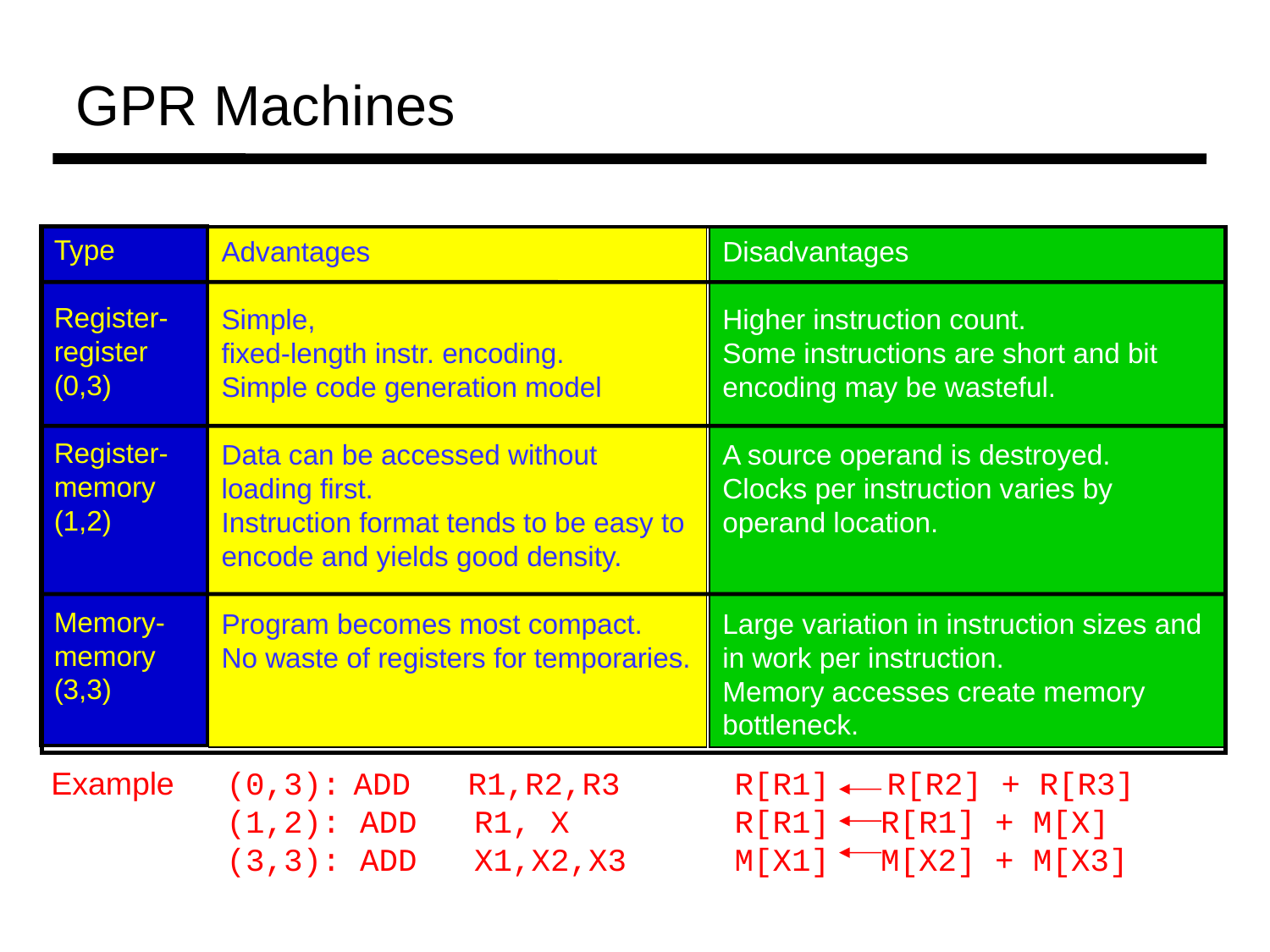

GPR Machines

Type

Register-register
(0,3)

Register-memory
(1,2)

Memory-memory
(3,3)

Advantages

Simple,                                         fixed-length instr. encoding.
Simple code generation model

Data can be accessed without loading first.
Instruction format tends to be easy to encode and yields good density.

Program becomes most compact.
No waste of registers for temporaries.

Disadvantages

Higher instruction count.
Some instructions are short and bit encoding may be wasteful.

A source operand is destroyed.
Clocks per instruction varies by operand location.

Large variation in instruction sizes and in work per instruction.
Memory accesses create memory bottleneck.
Example
(0,3):	ADD   R1,R2,R3	R[R1]   R[R2] + R[R3]
(1,2): ADD   R1, X		R[R1]	 R[R1] + M[X]
(3,3): ADD   X1,X2,X3	M[X1]	 M[X2] + M[X3]